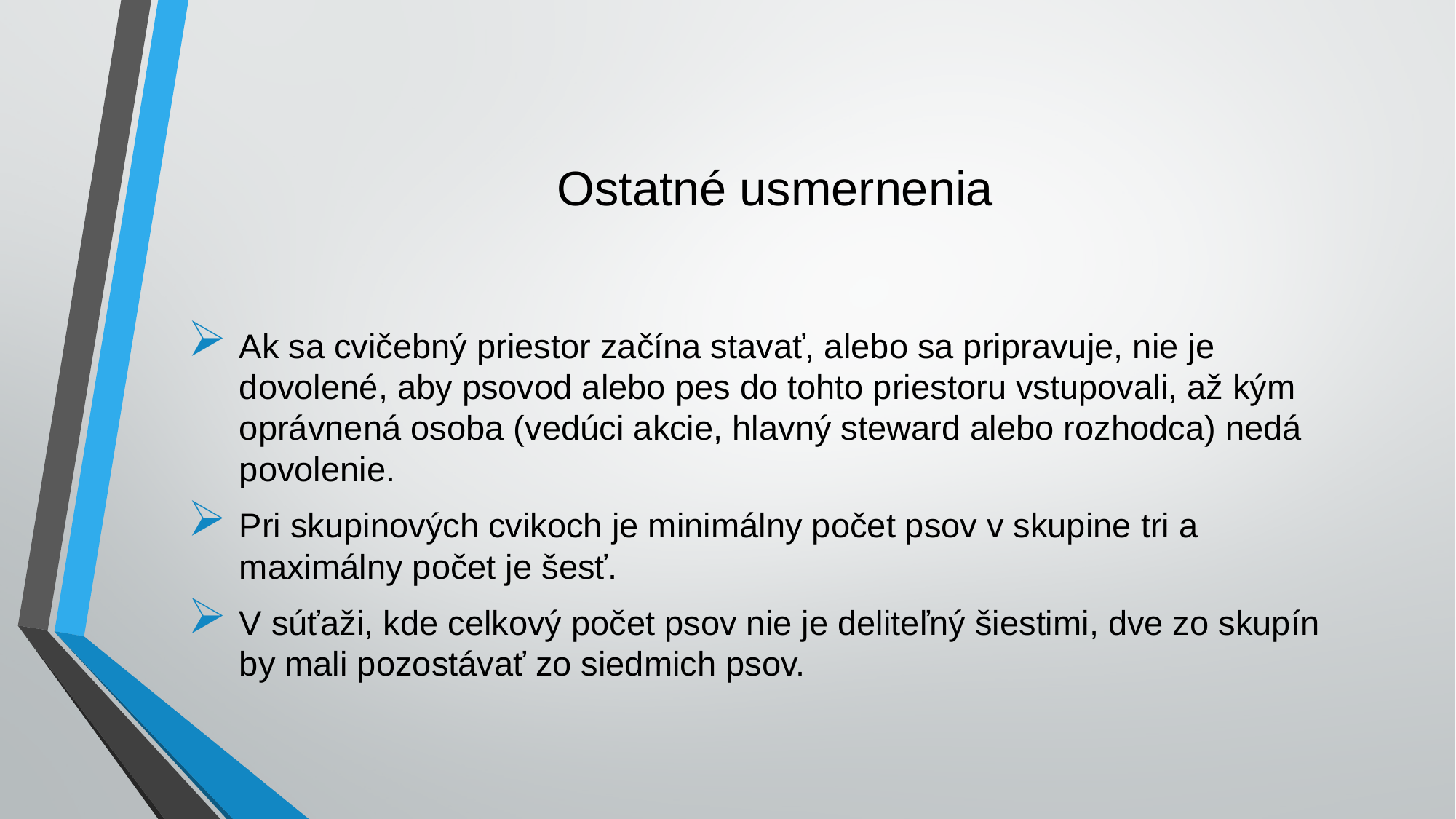

# Ostatné usmernenia
Ak sa cvičebný priestor začína stavať, alebo sa pripravuje, nie je dovolené, aby psovod alebo pes do tohto priestoru vstupovali, až kým oprávnená osoba (vedúci akcie, hlavný steward alebo rozhodca) nedá povolenie.
Pri skupinových cvikoch je minimálny počet psov v skupine tri a maximálny počet je šesť.
V súťaži, kde celkový počet psov nie je deliteľný šiestimi, dve zo skupín by mali pozostávať zo siedmich psov.